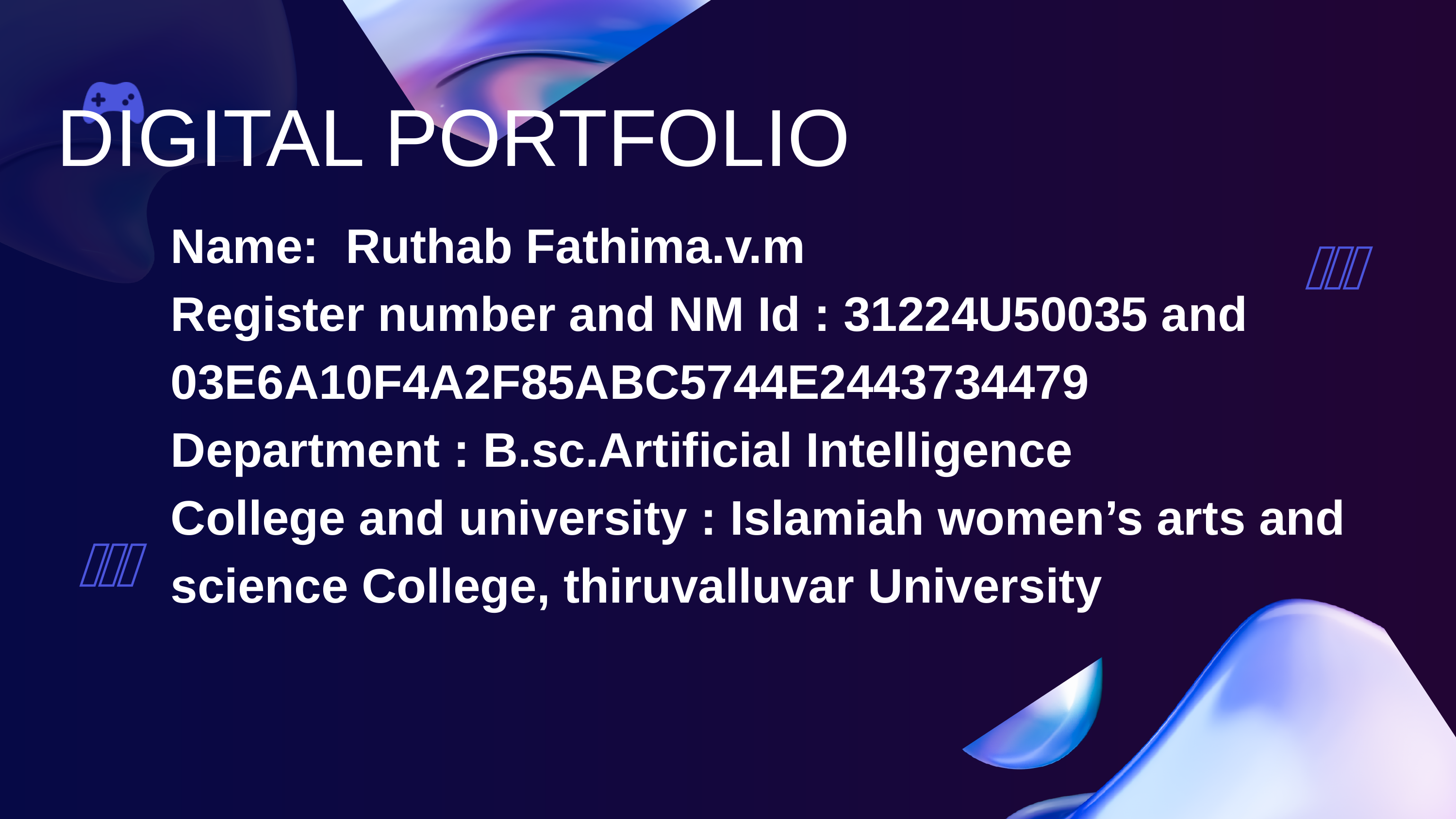

DIGITAL PORTFOLIO

Name:  Ruthab Fathima.v.m
Register number and NM Id : 31224U50035 and
03E6A10F4A2F85ABC5744E2443734479
Department : B.sc.Artificial Intelligence
College and university : Islamiah women’s arts and
science College, thiruvalluvar University